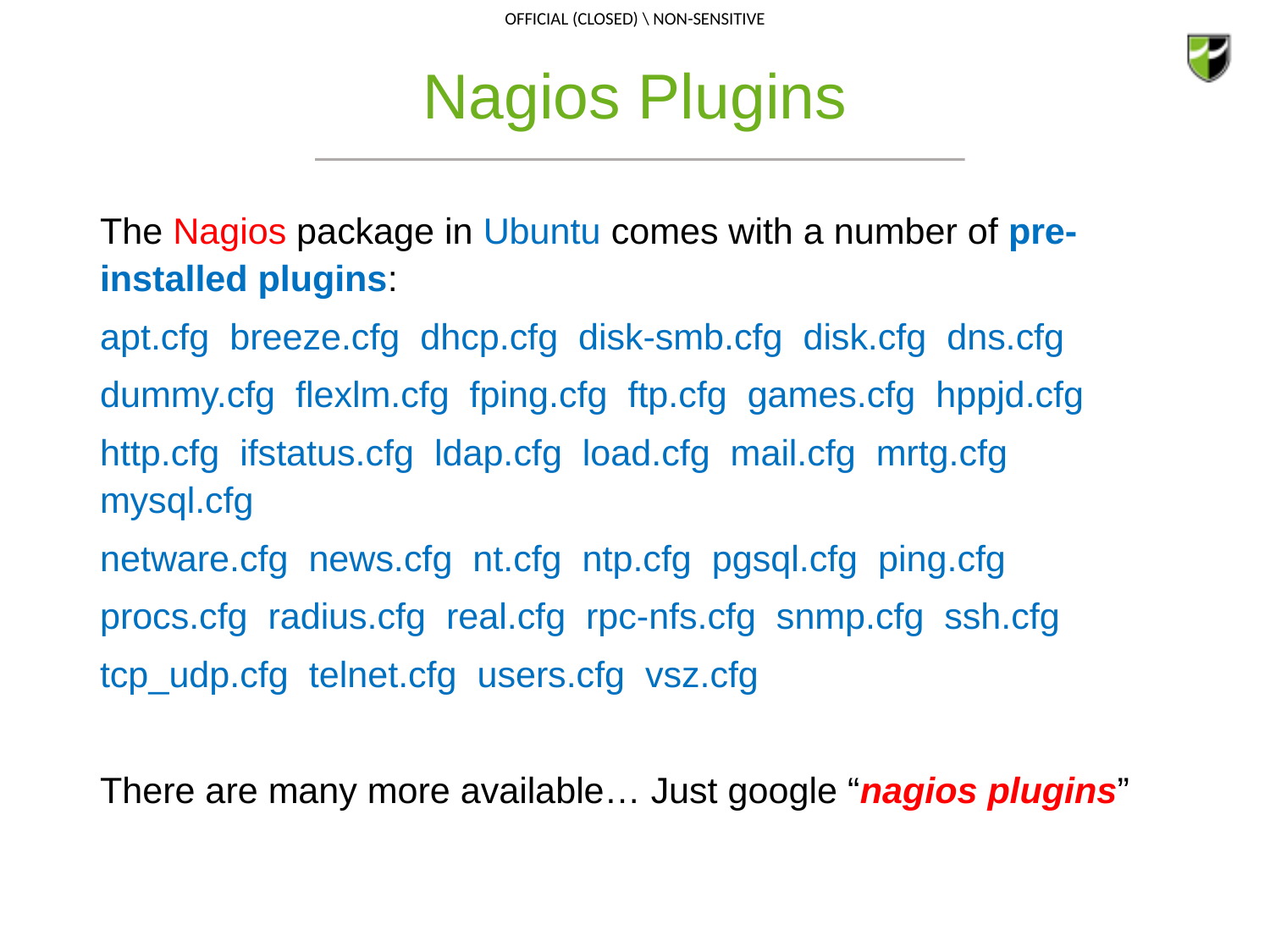

# Nagios Plugins
The Nagios package in Ubuntu comes with a number of pre-installed plugins:
apt.cfg  breeze.cfg  dhcp.cfg  disk-smb.cfg  disk.cfg  dns.cfg
dummy.cfg  flexlm.cfg  fping.cfg  ftp.cfg  games.cfg  hppjd.cfg
http.cfg  ifstatus.cfg  ldap.cfg  load.cfg  mail.cfg  mrtg.cfg  mysql.cfg
netware.cfg  news.cfg  nt.cfg  ntp.cfg  pgsql.cfg  ping.cfg
procs.cfg  radius.cfg  real.cfg  rpc-nfs.cfg  snmp.cfg  ssh.cfg
tcp_udp.cfg  telnet.cfg  users.cfg  vsz.cfg

There are many more available… Just google “nagios plugins”